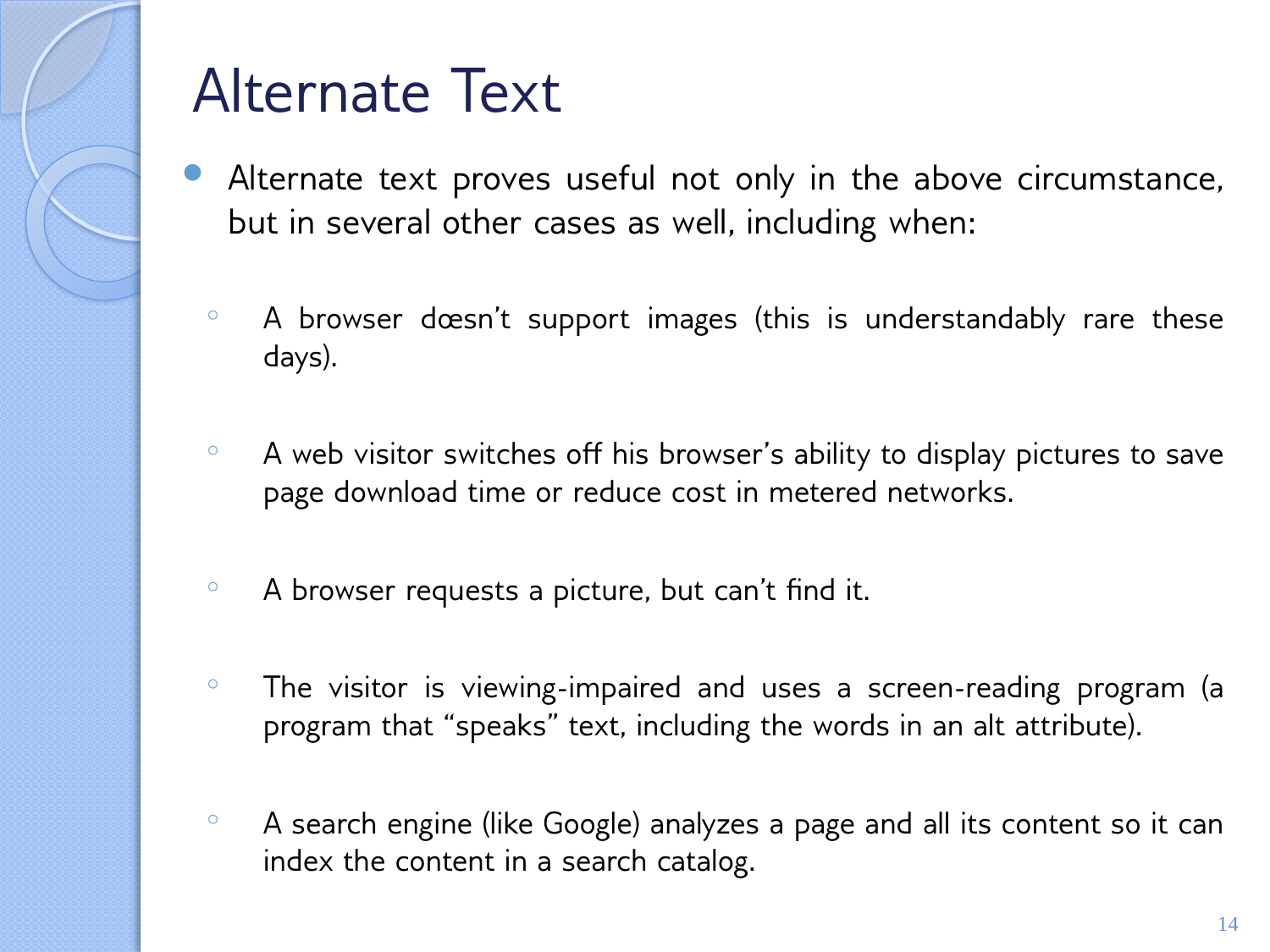

# Alternate Text
Alternate text proves useful not only in the above circumstance, but in several other cases as well, including when:

A browser doesn’t support images (this is understandably rare these days).

A web visitor switches off his browser’s ability to display pictures to save page download time or reduce cost in metered networks.

A browser requests a picture, but can’t find it.

The visitor is viewing-impaired and uses a screen-reading program (a program that “speaks” text, including the words in an alt attribute).

A search engine (like Google) analyzes a page and all its content so it can index the content in a search catalog.
14